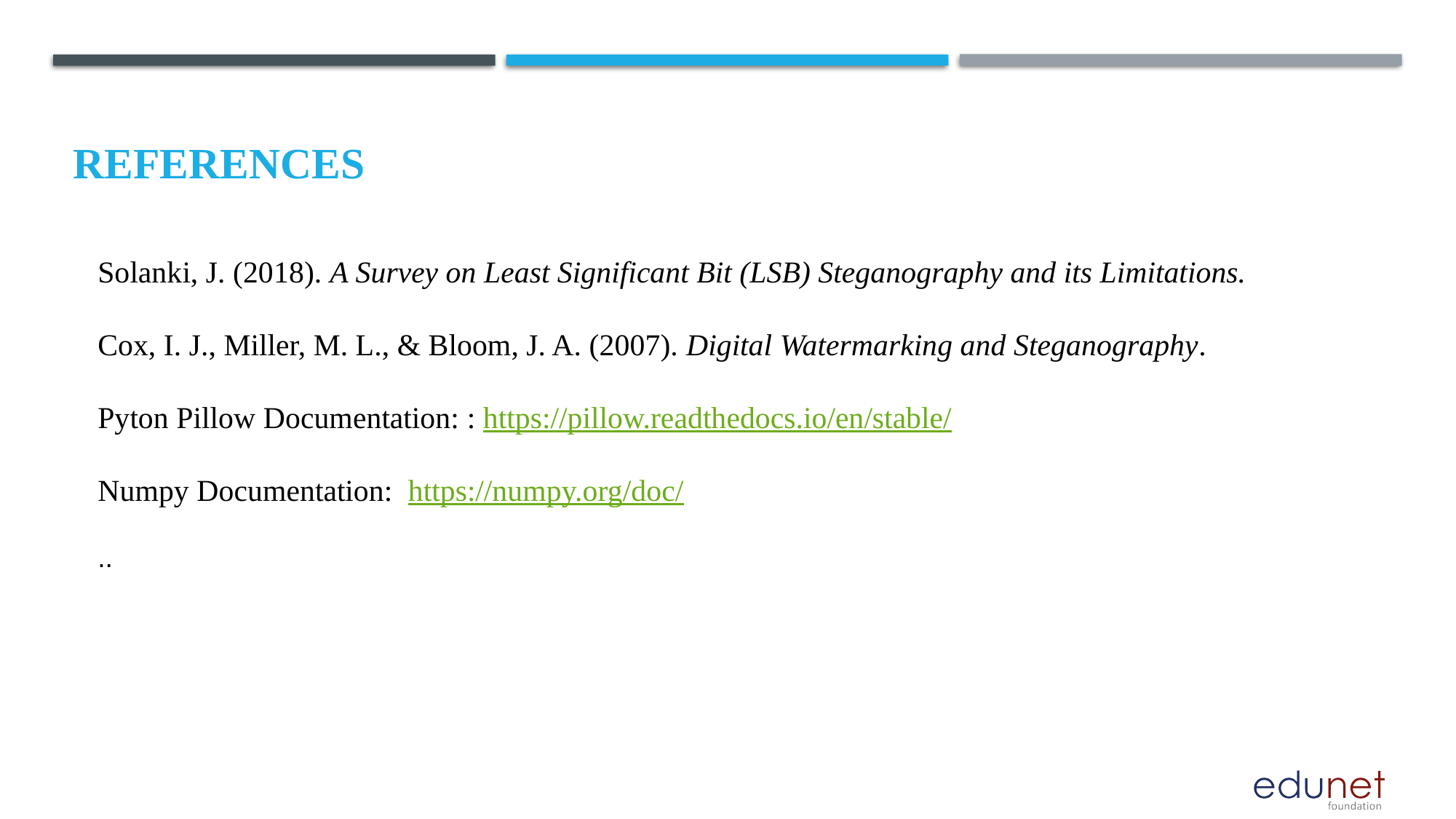

# References
Solanki, J. (2018). A Survey on Least Significant Bit (LSB) Steganography and its Limitations.
Cox, I. J., Miller, M. L., & Bloom, J. A. (2007). Digital Watermarking and Steganography.
Pyton Pillow Documentation: : https://pillow.readthedocs.io/en/stable/
Numpy Documentation:  https://numpy.org/doc/
..